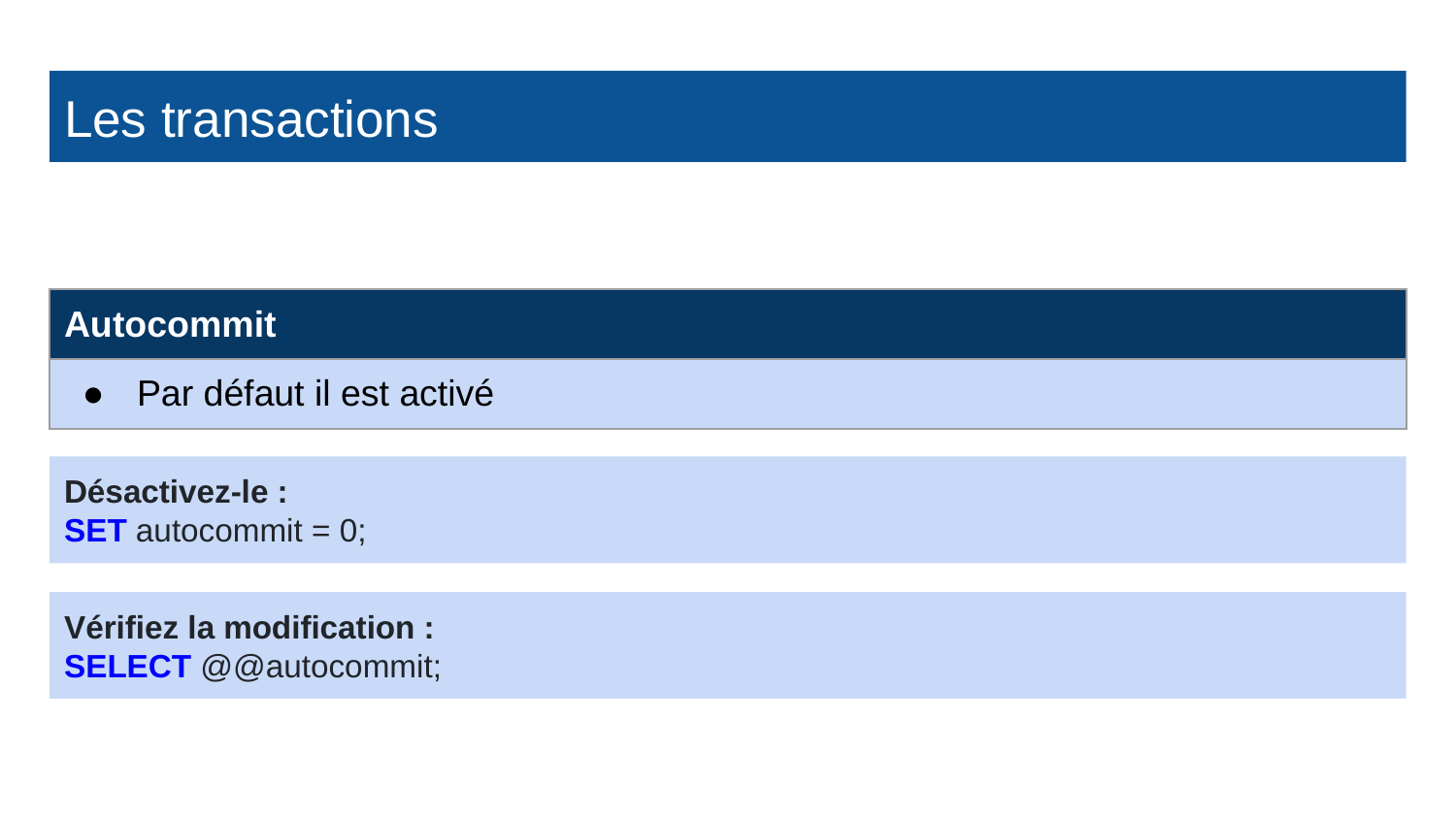

Les transactions
| Autocommit |
| --- |
| Par défaut il est activé |
Désactivez-le :
SET autocommit = 0;
Vérifiez la modification :
SELECT @@autocommit;